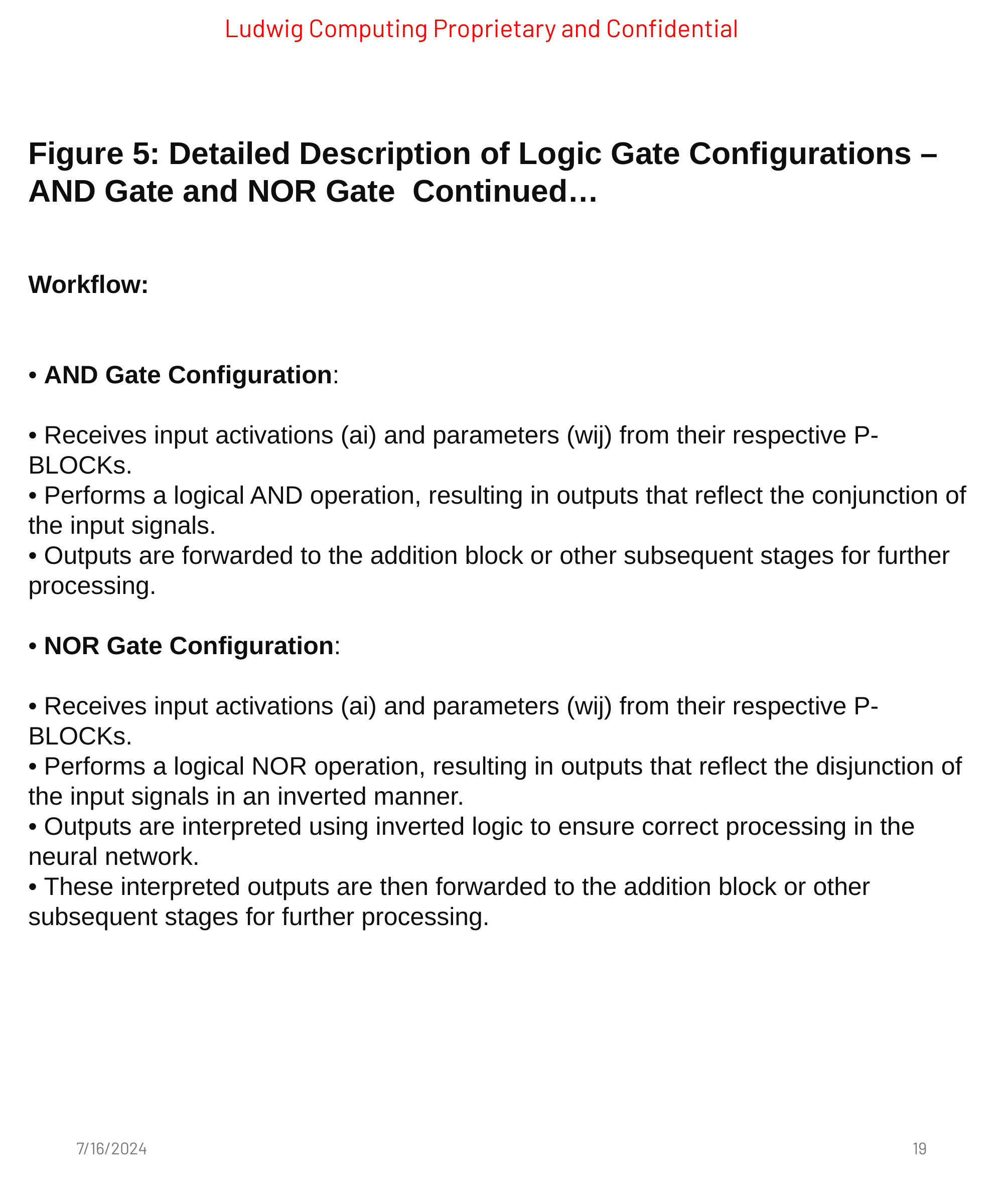

Ludwig Computing Proprietary and Confidential
Figure 5: Detailed Description of Logic Gate Configurations – AND Gate and NOR Gate  Continued…

Workflow:

• AND Gate Configuration:

• Receives input activations (ai) and parameters (wij) from their respective P-BLOCKs.
• Performs a logical AND operation, resulting in outputs that reflect the conjunction of the input signals.
• Outputs are forwarded to the addition block or other subsequent stages for further processing.

• NOR Gate Configuration:

• Receives input activations (ai) and parameters (wij) from their respective P-BLOCKs.
• Performs a logical NOR operation, resulting in outputs that reflect the disjunction of the input signals in an inverted manner.
• Outputs are interpreted using inverted logic to ensure correct processing in the neural network.
• These interpreted outputs are then forwarded to the addition block or other subsequent stages for further processing.

7/16/2024
19